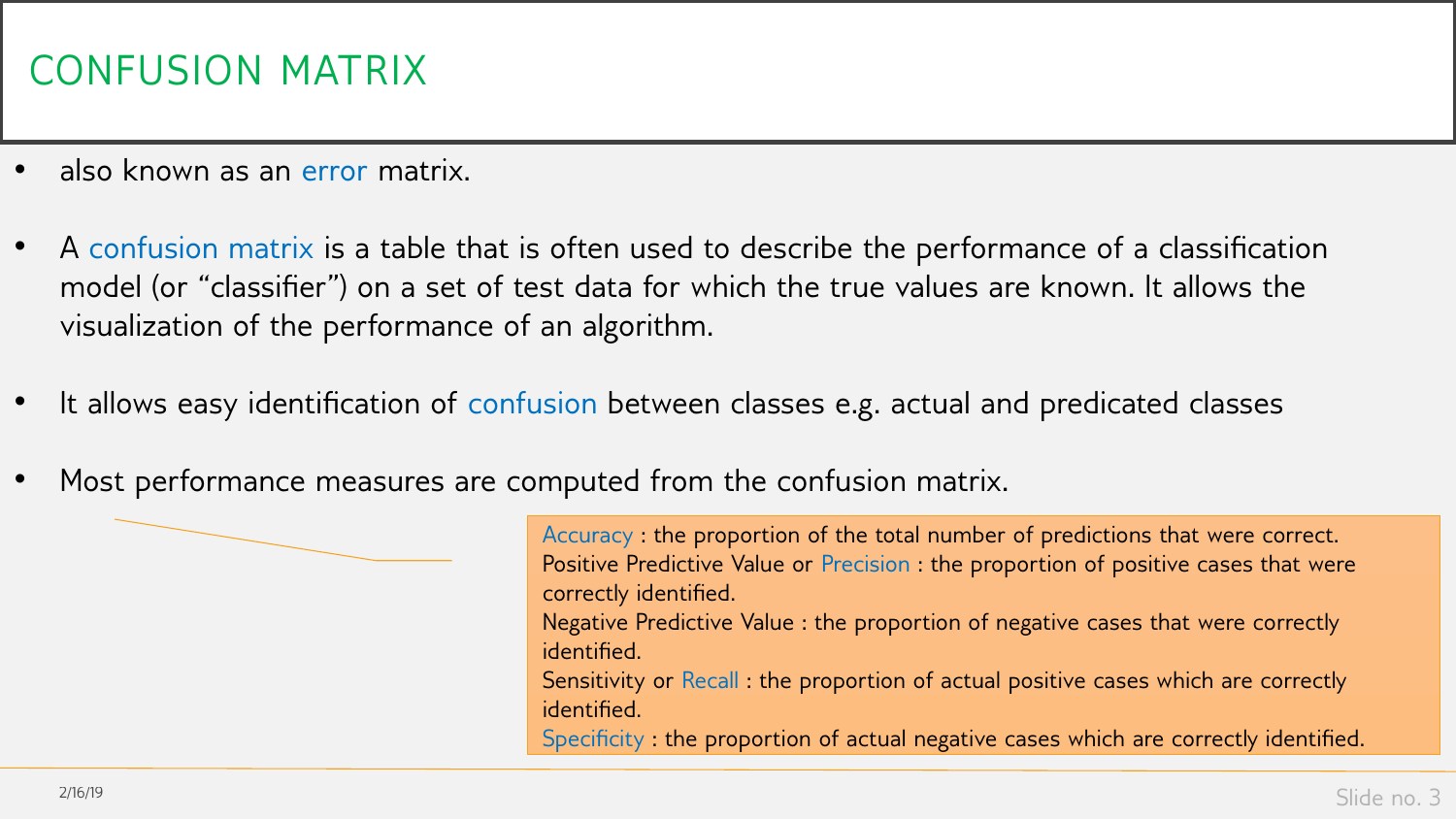

# Confusion matrix
also known as an error matrix.

A confusion matrix is a table that is often used to describe the performance of a classification model (or “classifier”) on a set of test data for which the true values are known. It allows the visualization of the performance of an algorithm.

It allows easy identification of confusion between classes e.g. actual and predicated classes

Most performance measures are computed from the confusion matrix.

Accuracy : the proportion of the total number of predictions that were correct.
Positive Predictive Value or Precision : the proportion of positive cases that were correctly identified.
Negative Predictive Value : the proportion of negative cases that were correctly identified.
Sensitivity or Recall : the proportion of actual positive cases which are correctly identified.
Specificity : the proportion of actual negative cases which are correctly identified.
2/16/19
Slide no. 3